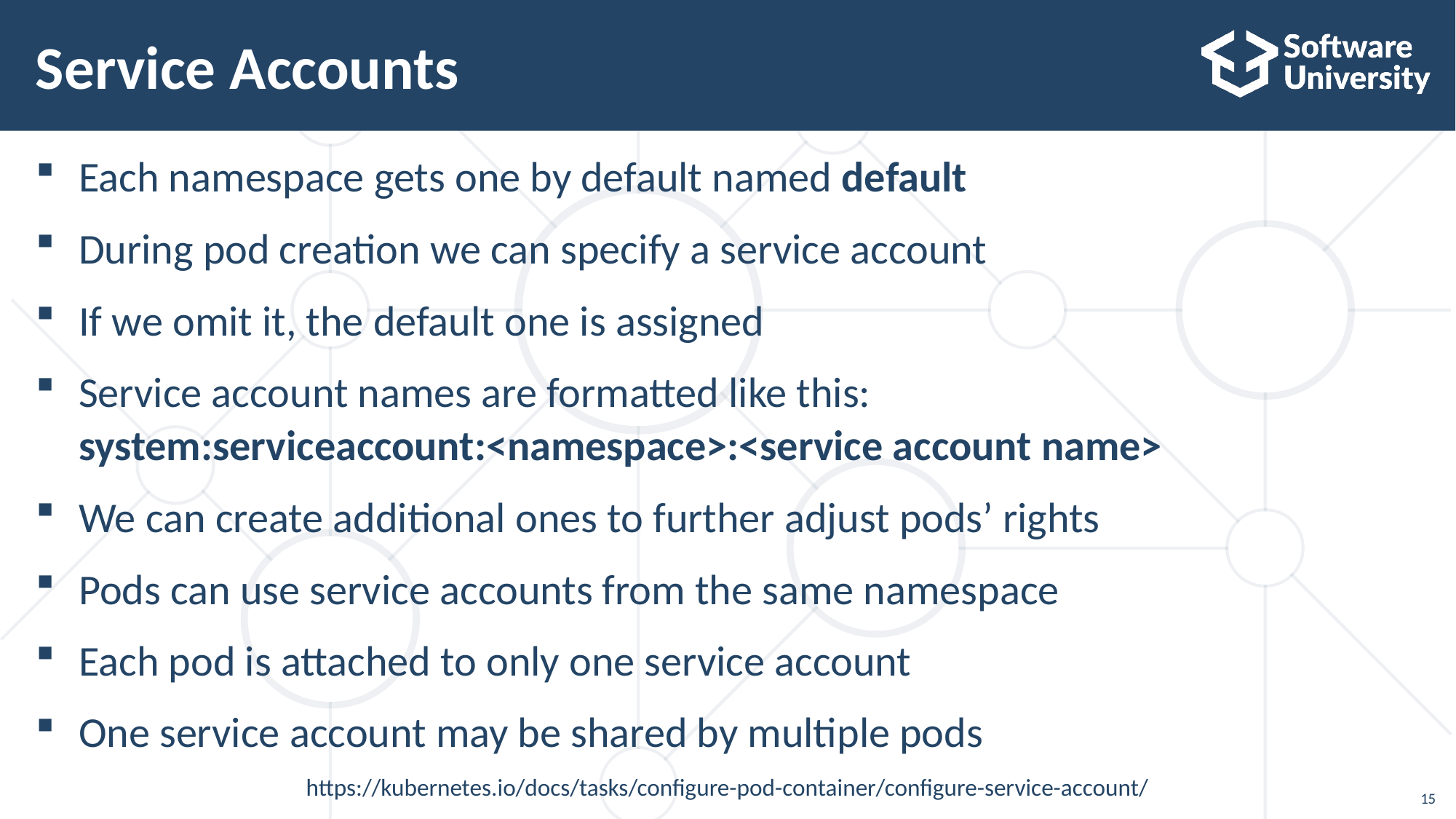

# Service Accounts
Each namespace gets one by default named default
During pod creation we can specify a service account
If we omit it, the default one is assigned
Service account names are formatted like this:
system:serviceaccount:<namespace>:<service account name>
We can create additional ones to further adjust pods’ rights
Pods can use service accounts from the same namespace
Each pod is attached to only one service account
One service account may be shared by multiple pods
https://kubernetes.io/docs/tasks/configure-pod-container/configure-service-account/
15